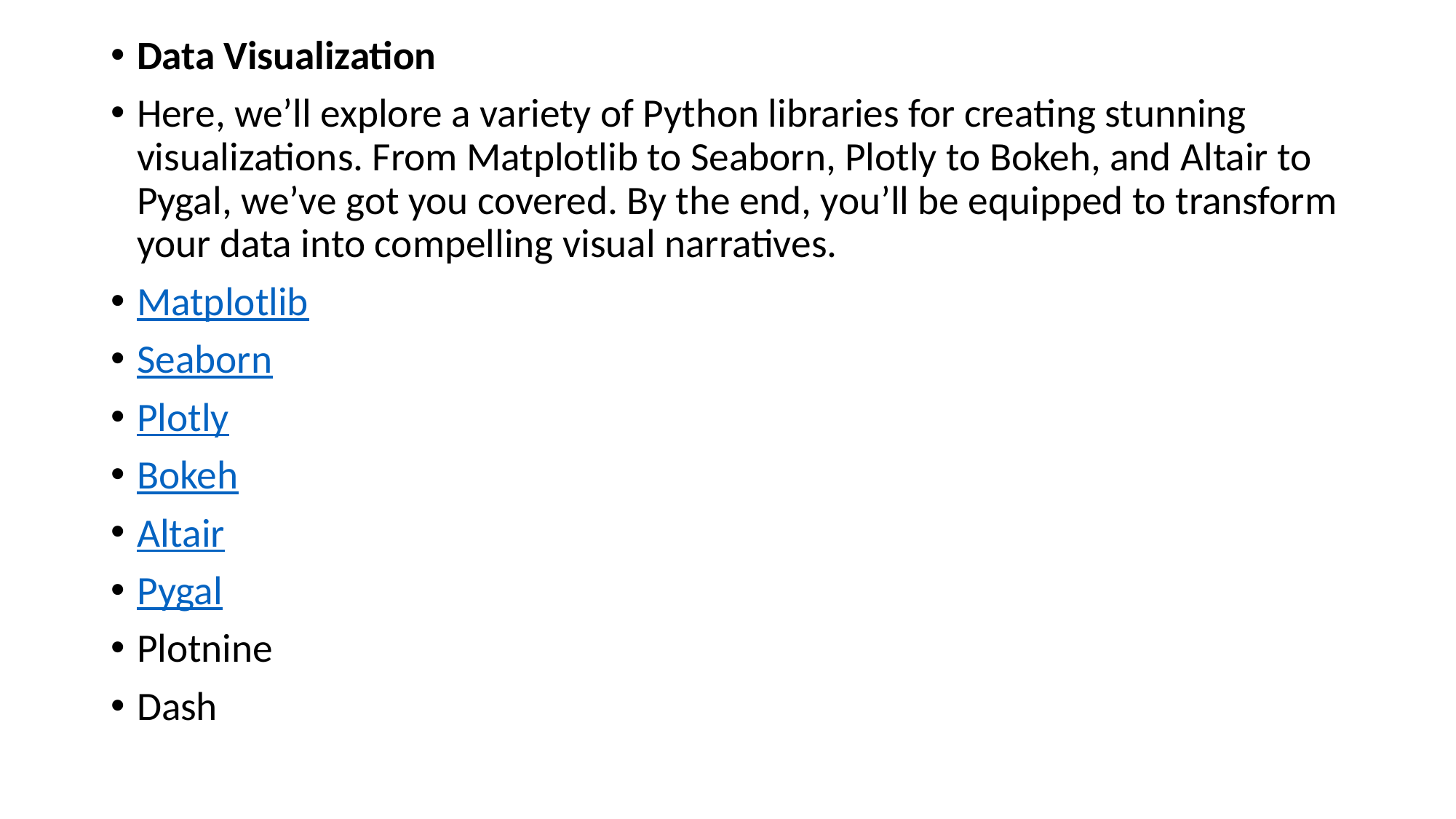

Data Visualization
Here, we’ll explore a variety of Python libraries for creating stunning visualizations. From Matplotlib to Seaborn, Plotly to Bokeh, and Altair to Pygal, we’ve got you covered. By the end, you’ll be equipped to transform your data into compelling visual narratives.
Matplotlib
Seaborn
Plotly
Bokeh
Altair
Pygal
Plotnine
Dash